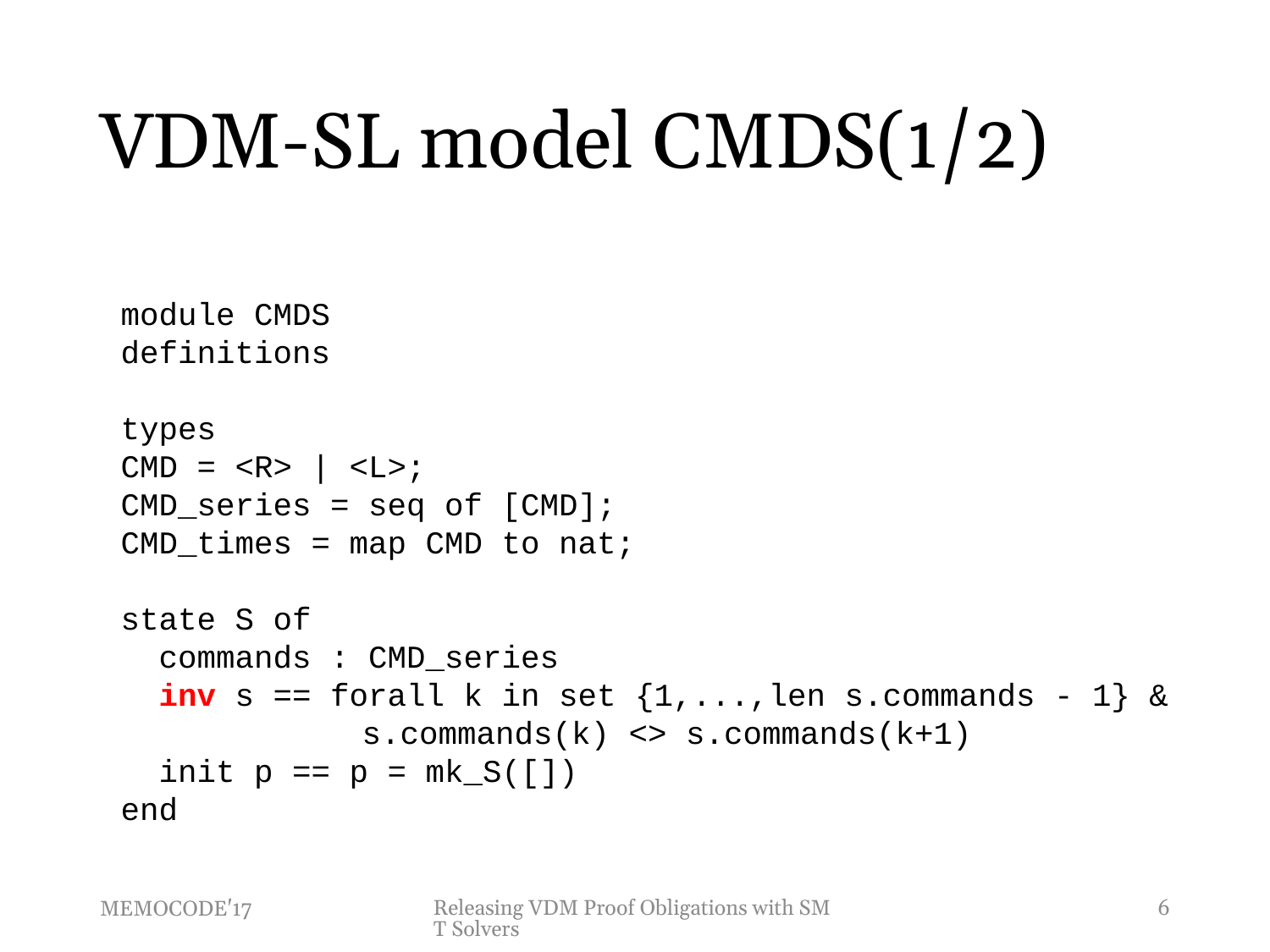

# VDM-SL model CMDS(1/2)
module CMDS
definitions

types
CMD = <R> | <L>;
CMD_series = seq of [CMD];
CMD_times = map CMD to nat;

state S of
  commands : CMD_series
  inv s == forall k in set {1,...,len s.commands - 1} &
	      s.commands(k) <> s.commands(k+1)
  init p == p = mk_S([])
end

MEMOCODE'17
Releasing VDM Proof Obligations with SMT Solvers
6